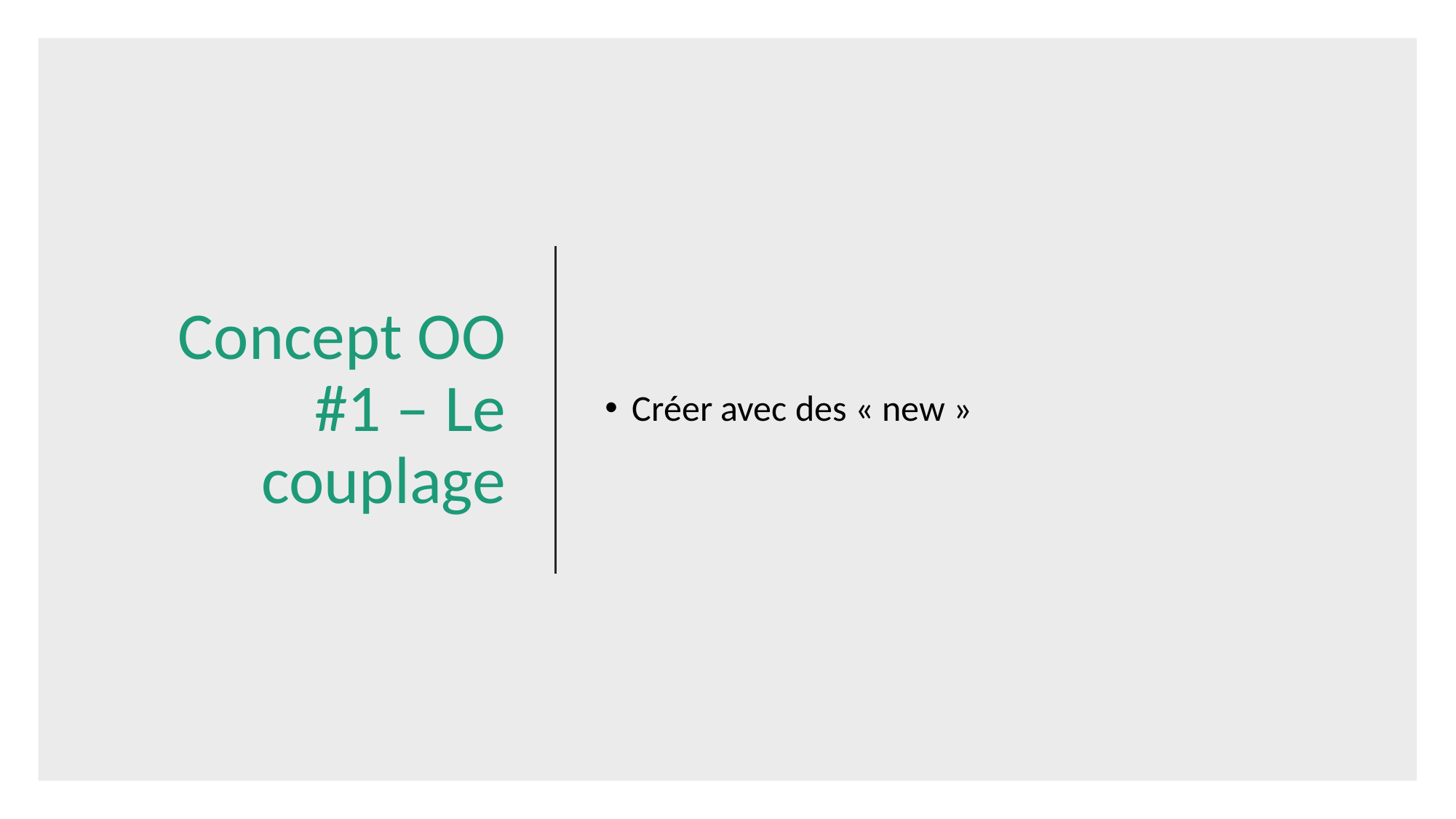

# Concept OO #1 – Le couplage
Créer avec des « new »